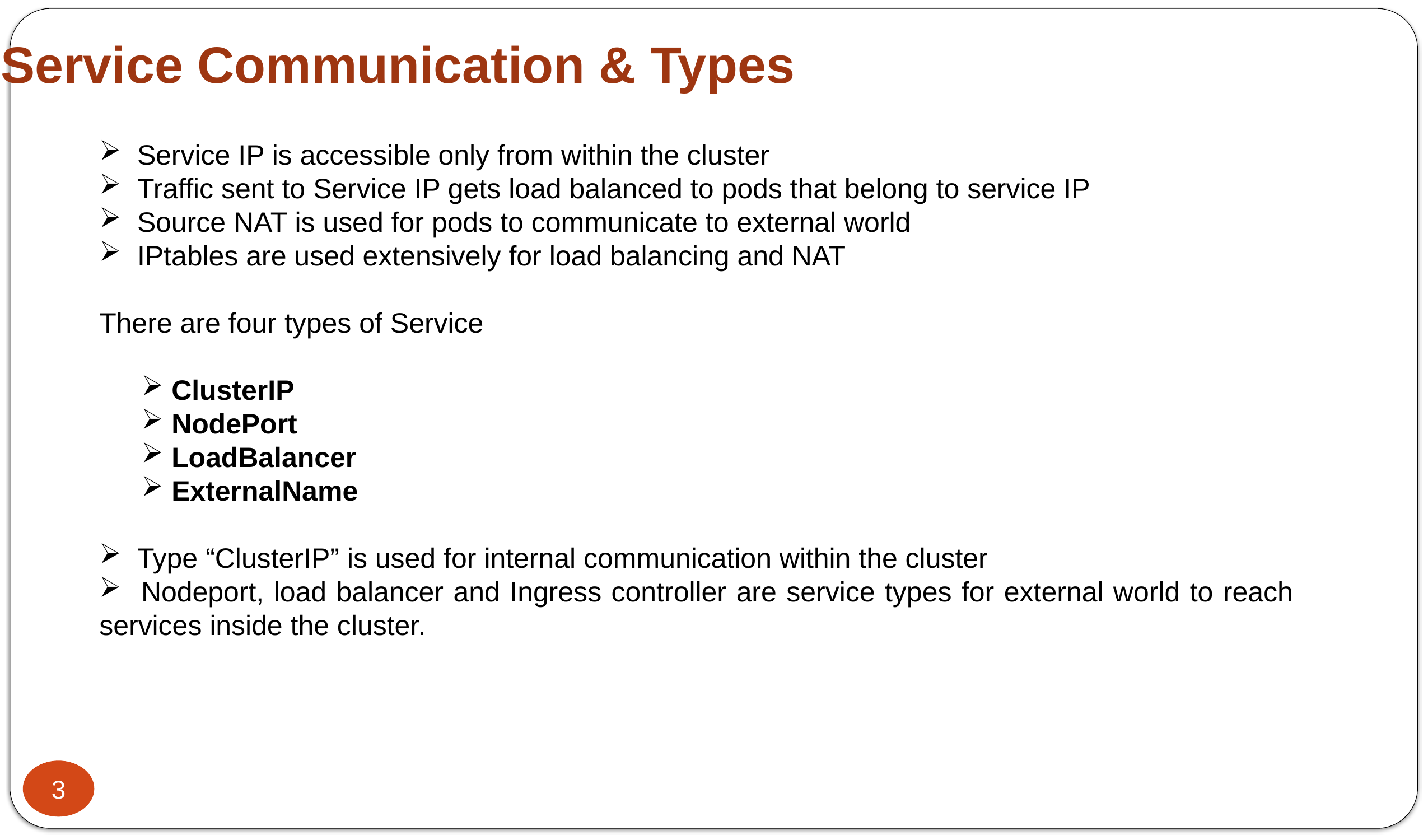

Service Communication & Types
  Service IP is accessible only from within the cluster
  Traffic sent to Service IP gets load balanced to pods that belong to service IP
  Source NAT is used for pods to communicate to external world
  IPtables are used extensively for load balancing and NAT

There are four types of Service

 ClusterIP
 NodePort
 LoadBalancer
 ExternalName

  Type “ClusterIP” is used for internal communication within the cluster
  Nodeport, load balancer and Ingress controller are service types for external world to reach services inside the cluster.
3